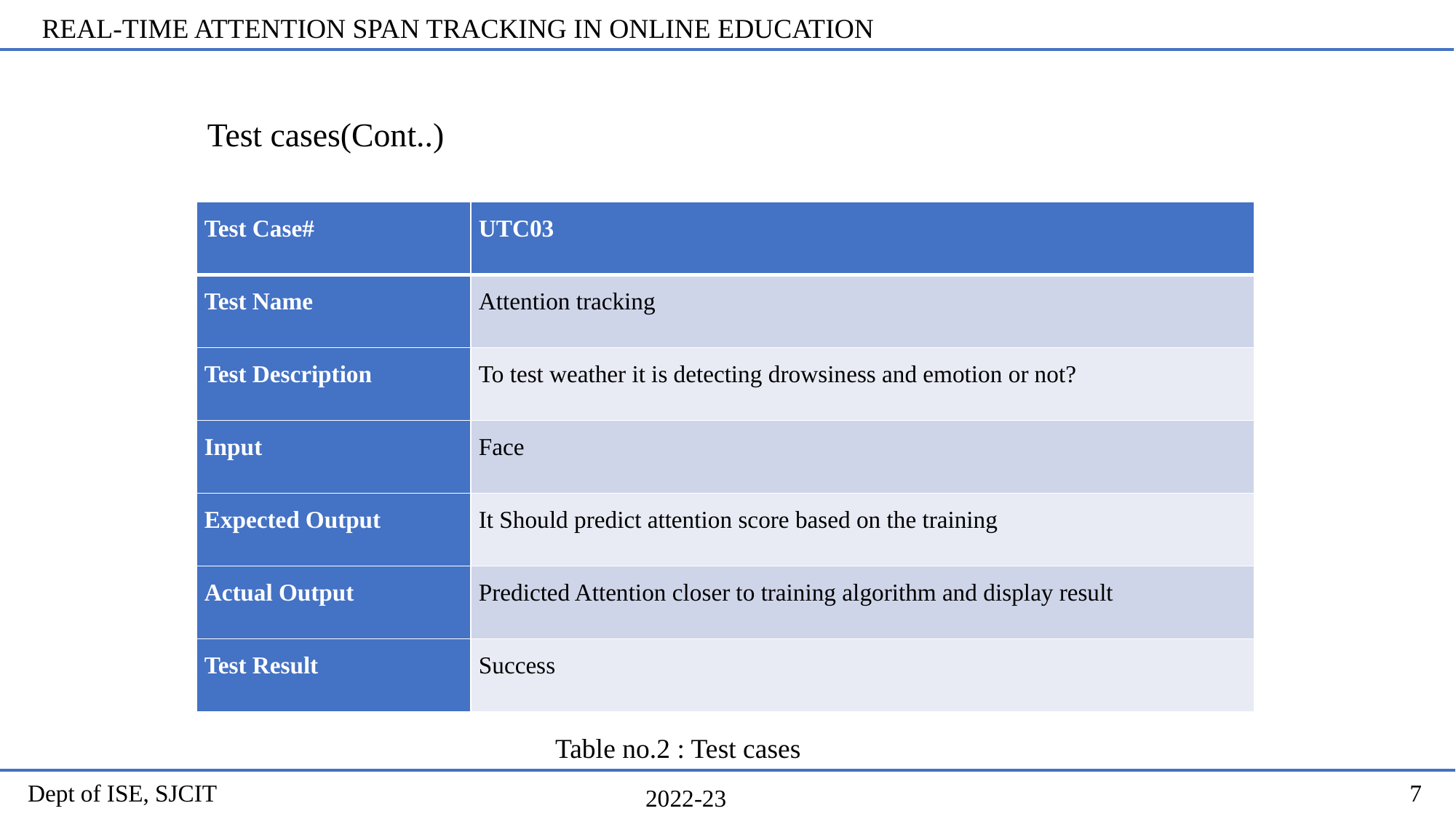

REAL-TIME ATTENTION SPAN TRACKING IN ONLINE EDUCATION
# Test cases(Cont..)
| Test Case# | UTC03 |
| --- | --- |
| Test Name | Attention tracking |
| Test Description | To test weather it is detecting drowsiness and emotion or not? |
| Input | Face |
| Expected Output | It Should predict attention score based on the training |
| Actual Output | Predicted Attention closer to training algorithm and display result |
| Test Result | Success |
Table no.2 : Test cases
7
2022-23
Dept of ISE, SJCIT